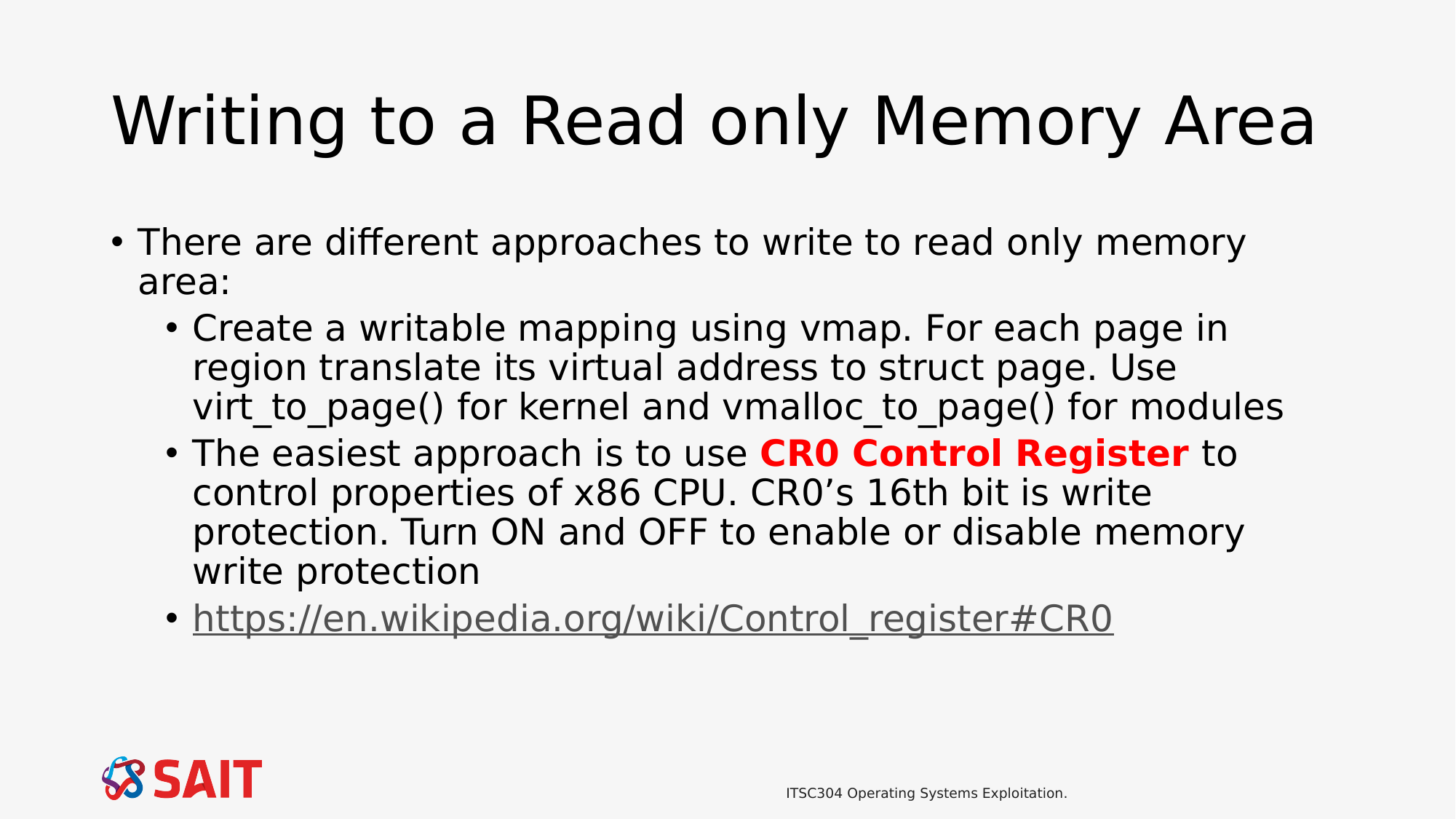

# Writing to a Read only Memory Area
There are different approaches to write to read only memory area:
Create a writable mapping using vmap. For each page in region translate its virtual address to struct page. Use virt_to_page() for kernel and vmalloc_to_page() for modules
The easiest approach is to use CR0 Control Register to control properties of x86 CPU. CR0’s 16th bit is write protection. Turn ON and OFF to enable or disable memory write protection
https://en.wikipedia.org/wiki/Control_register#CR0

ITSC304 Operating Systems Exploitation.